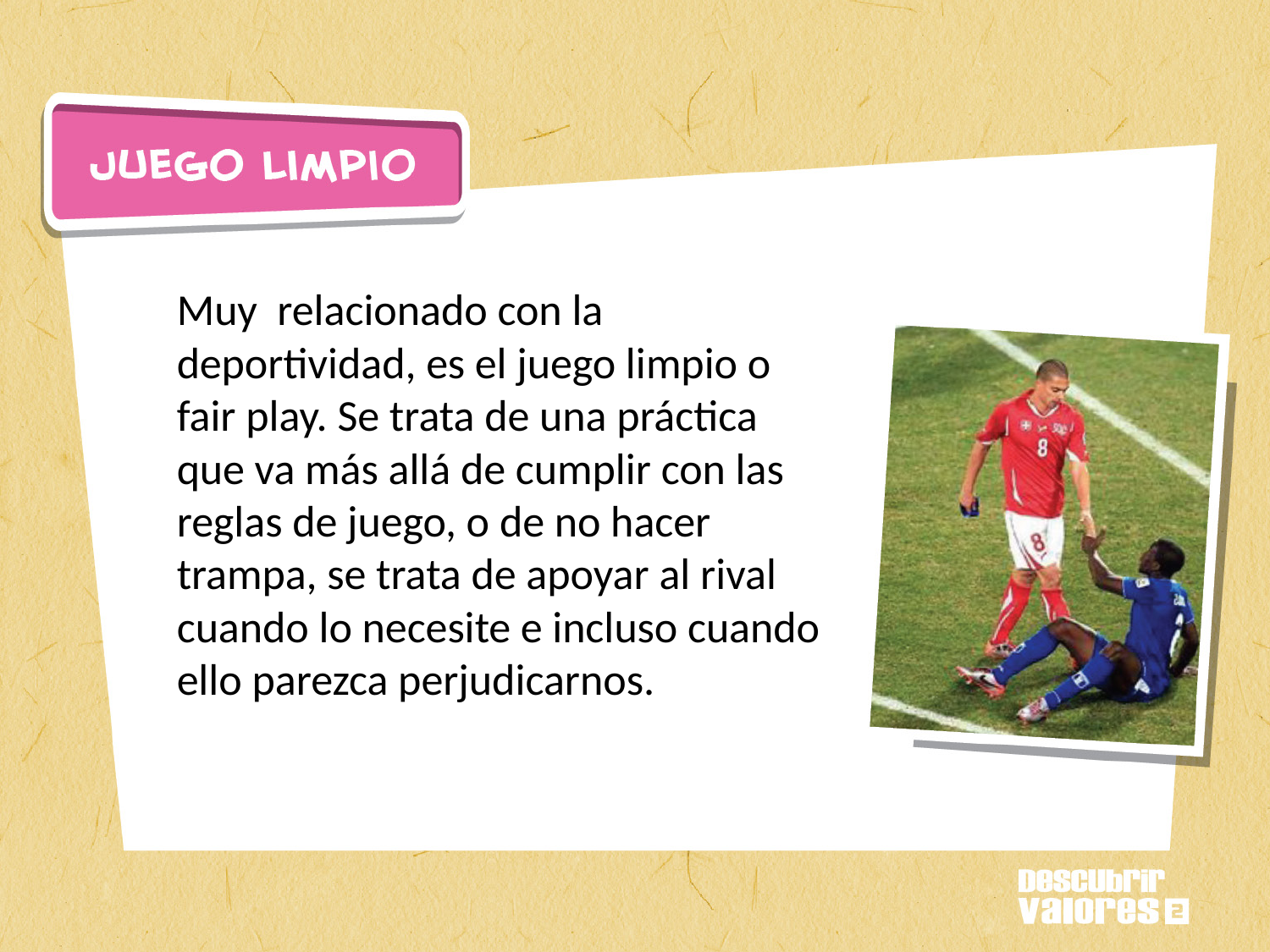

Muy  relacionado con la deportividad, es el juego limpio o fair play. Se trata de una práctica que va más allá de cumplir con las reglas de juego, o de no hacer trampa, se trata de apoyar al rival cuando lo necesite e incluso cuando ello parezca perjudicarnos.